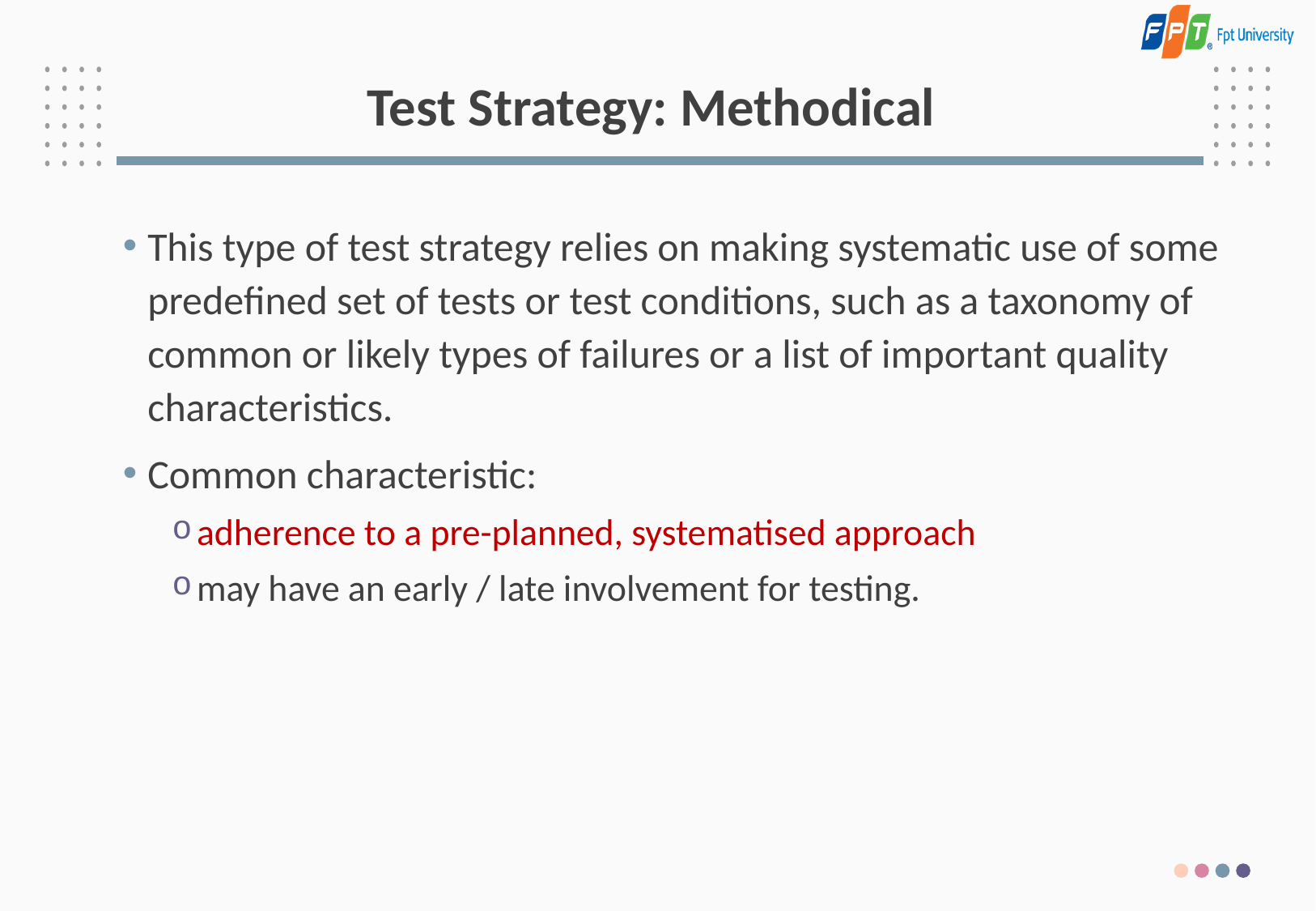

# Test Strategy: Methodical
This type of test strategy relies on making systematic use of some predefined set of tests or test conditions, such as a taxonomy of common or likely types of failures or a list of important quality characteristics.
Common characteristic:
adherence to a pre-planned, systematised approach
may have an early / late involvement for testing.